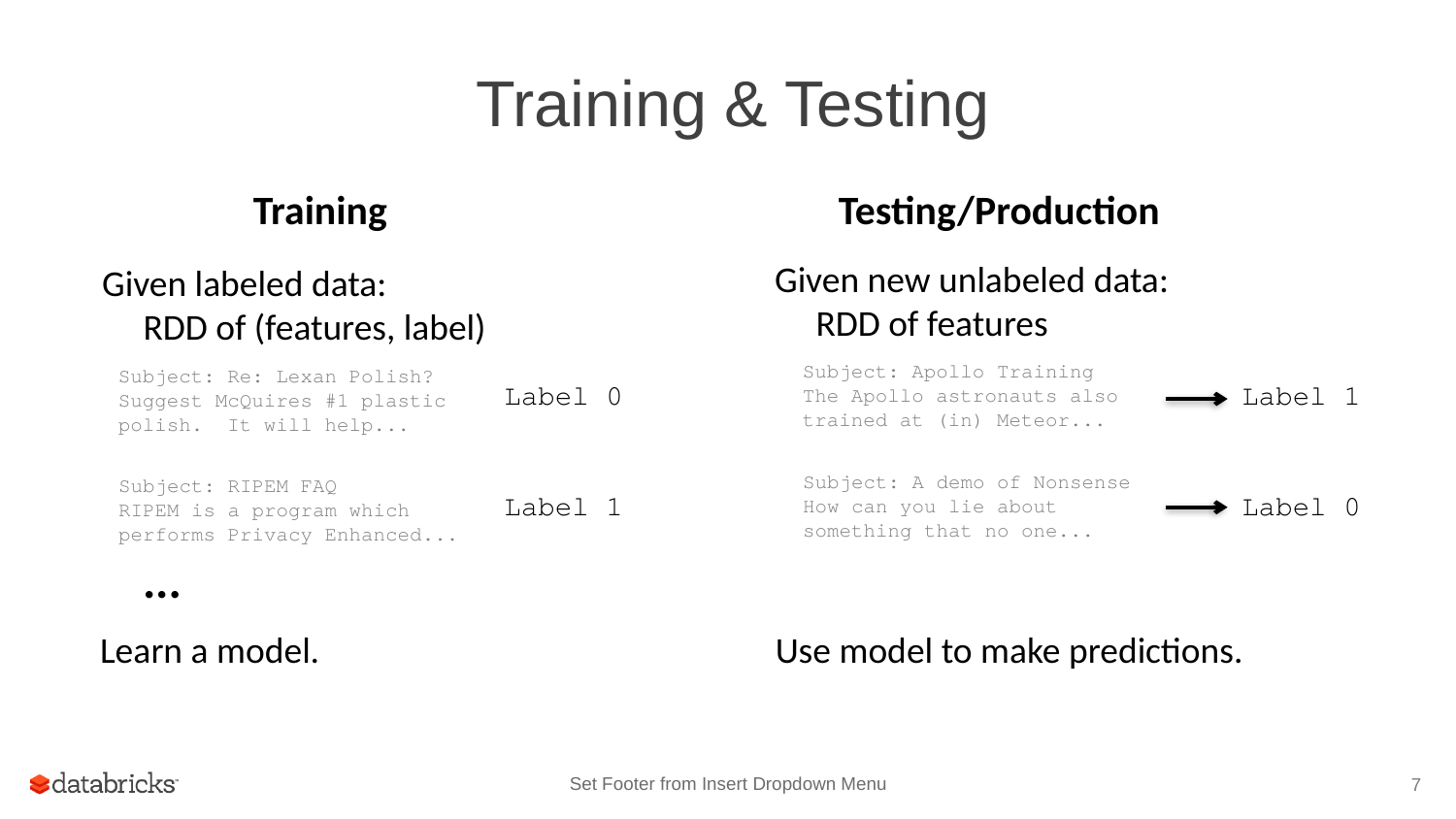

# Training & Testing
Training
Testing/Production
Given new unlabeled data:
     RDD of features
Subject: Apollo Training
The Apollo astronauts also trained at (in) Meteor...
Subject: A demo of Nonsense
How can you lie about something that no one...
Use model to make predictions.
Given labeled data:
     RDD of (features, label)
Subject: Re: Lexan Polish?
Suggest McQuires #1 plastic polish.  It will help...
Label 0
Subject: RIPEM FAQ
RIPEM is a program which performs Privacy Enhanced...
Label 1
...
Learn a model.
Label 1
Label 0
Set Footer from Insert Dropdown Menu
7